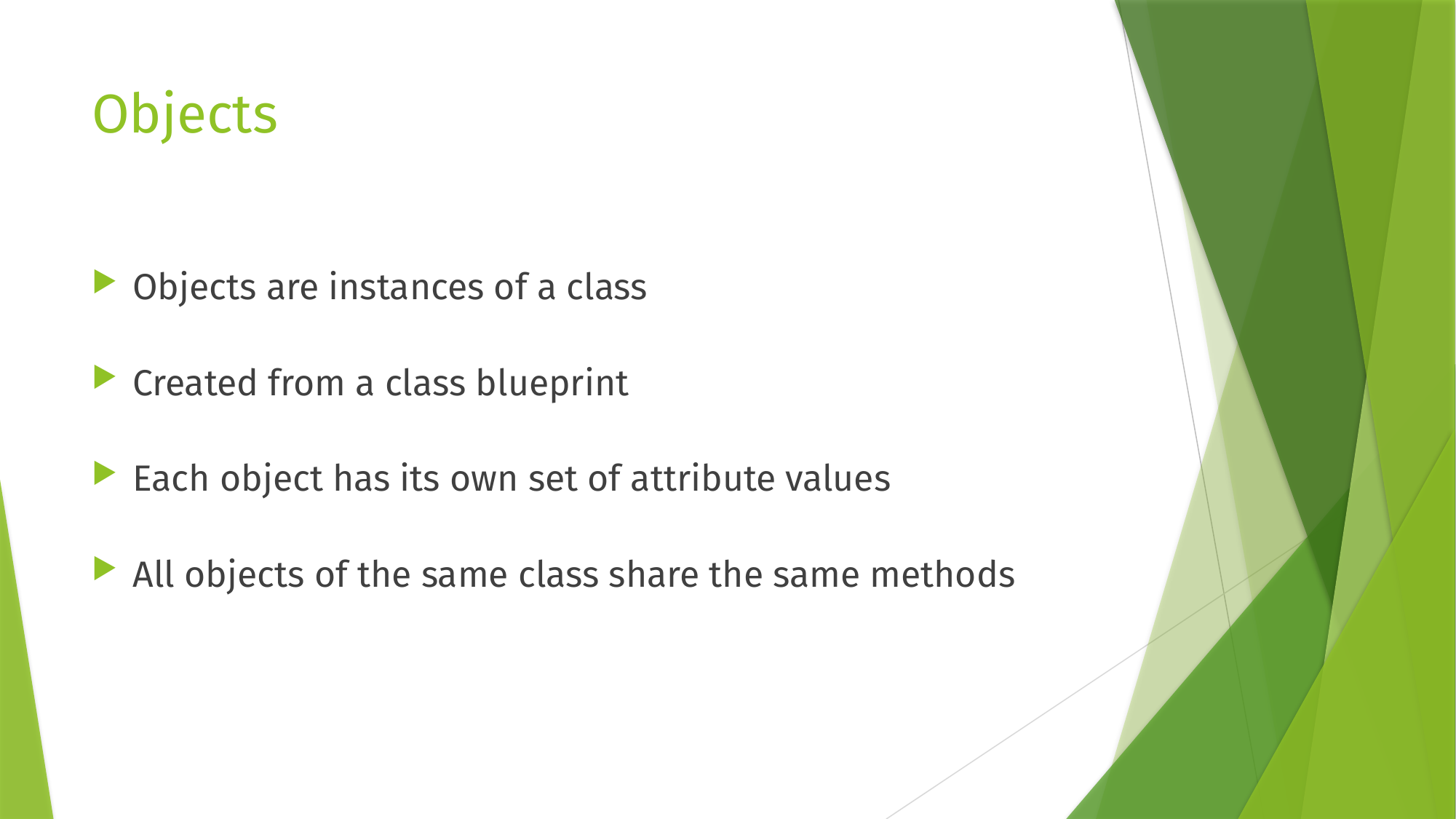

# Objects
Objects are instances of a class
Created from a class blueprint
Each object has its own set of attribute values
All objects of the same class share the same methods